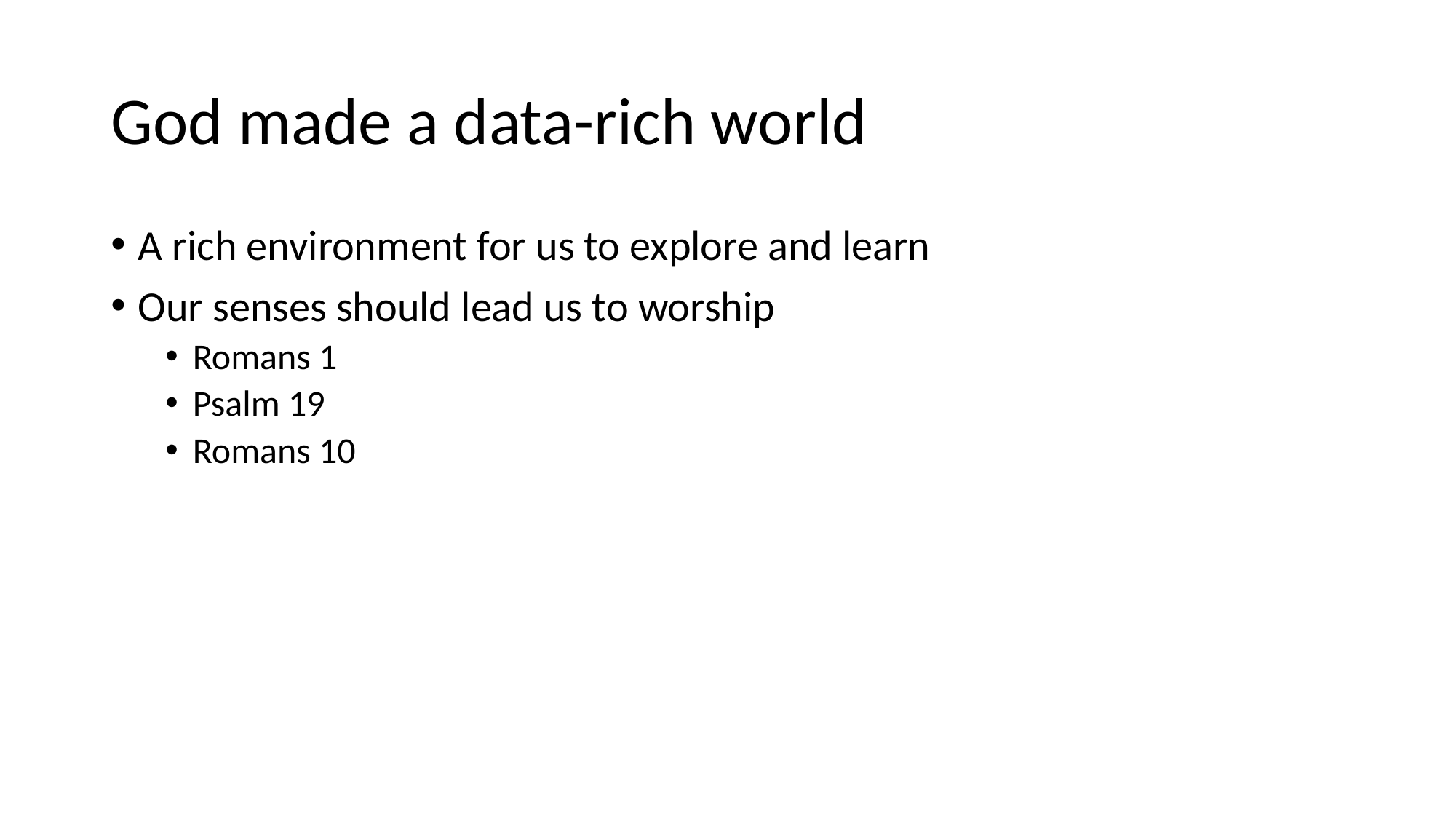

# God made a data-rich world
A rich environment for us to explore and learn
Our senses should lead us to worship
Romans 1
Psalm 19
Romans 10